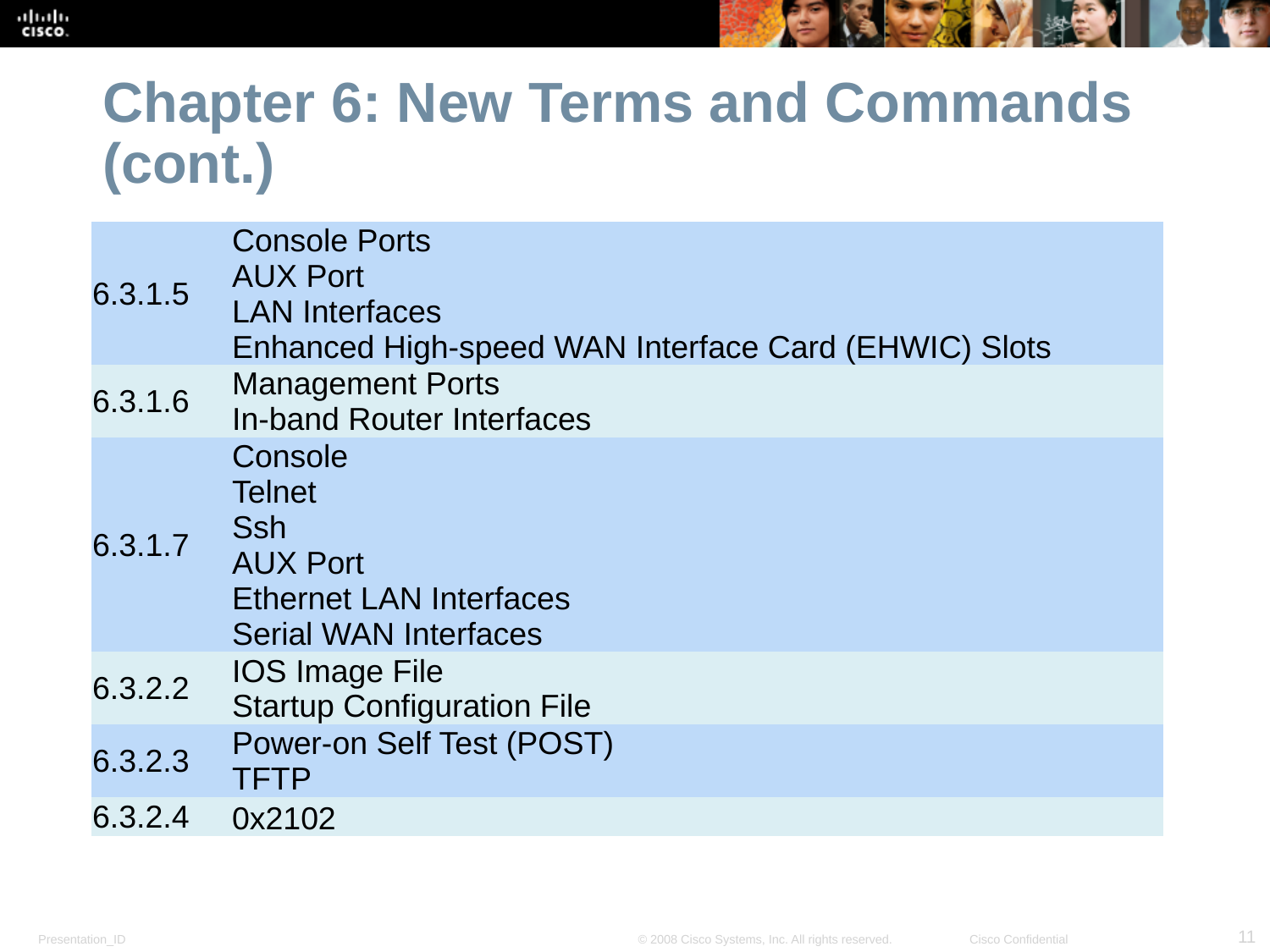

Chapter 6: New Terms and Commands (cont.)
| 6.3.1.5 | Console Ports AUX Port LAN Interfaces Enhanced High-speed WAN Interface Card (EHWIC) Slots |
| --- | --- |
| 6.3.1.6 | Management Ports In-band Router Interfaces |
| 6.3.1.7 | Console Telnet Ssh AUX Port Ethernet LAN Interfaces Serial WAN Interfaces |
| 6.3.2.2 | IOS Image File Startup Configuration File |
| 6.3.2.3 | Power-on Self Test (POST) TFTP |
| 6.3.2.4 | 0x2102 |